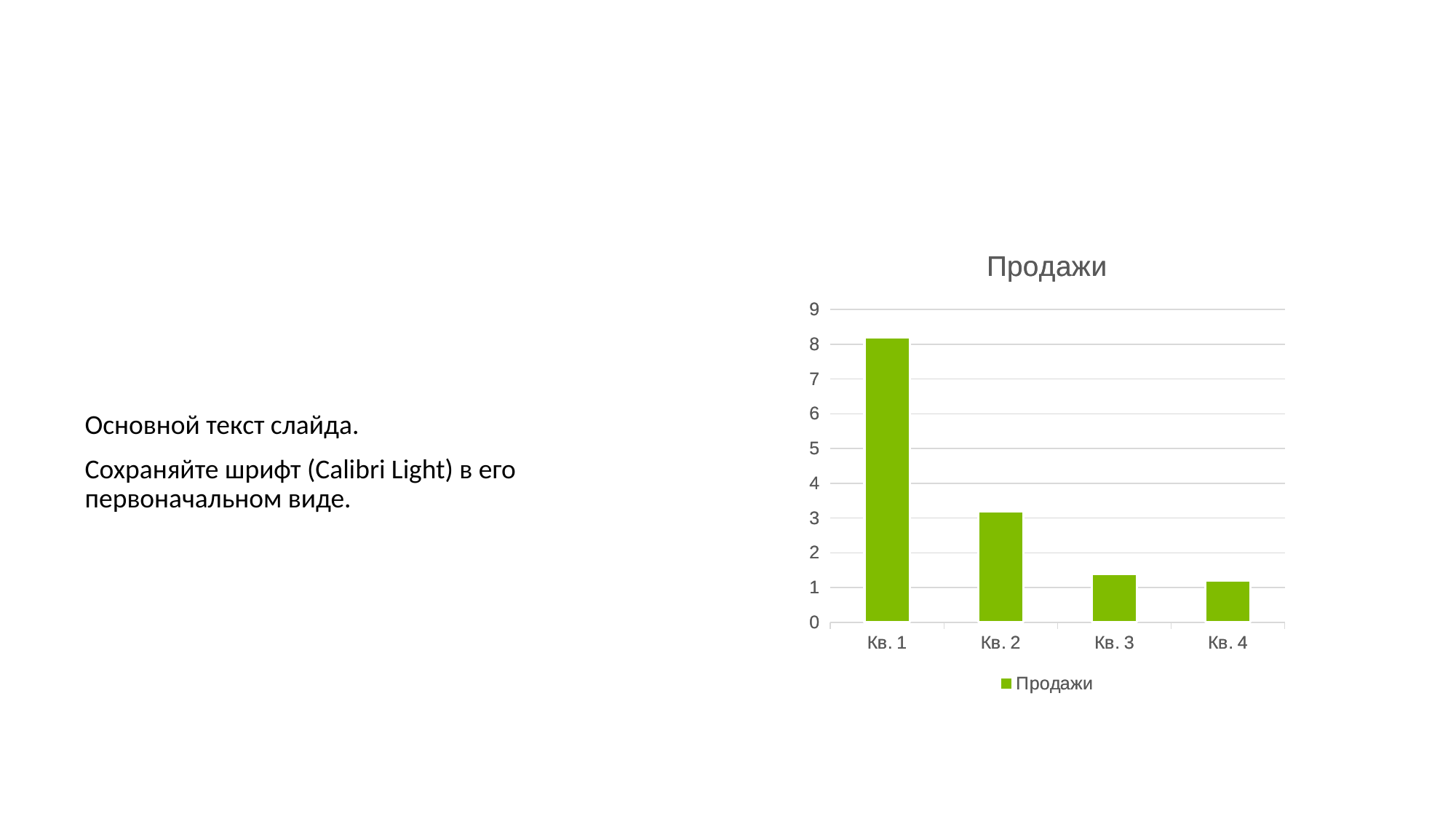

#
Основной текст слайда.
Сохраняйте шрифт (Calibri Light) в его первоначальном виде.

### Chart:

| Category | Продажи |
|---|---|
| Кв. 1 | 8.2 |
| Кв. 2 | 3.2 |
| Кв. 3 | 1.4 |
| Кв. 4 | 1.2 |

### Chart:

| Category | Продажи |
|---|---|
| Кв. 1 | 8.2 |
| Кв. 2 | 3.2 |
| Кв. 3 | 1.4 |
| Кв. 4 | 1.2 |